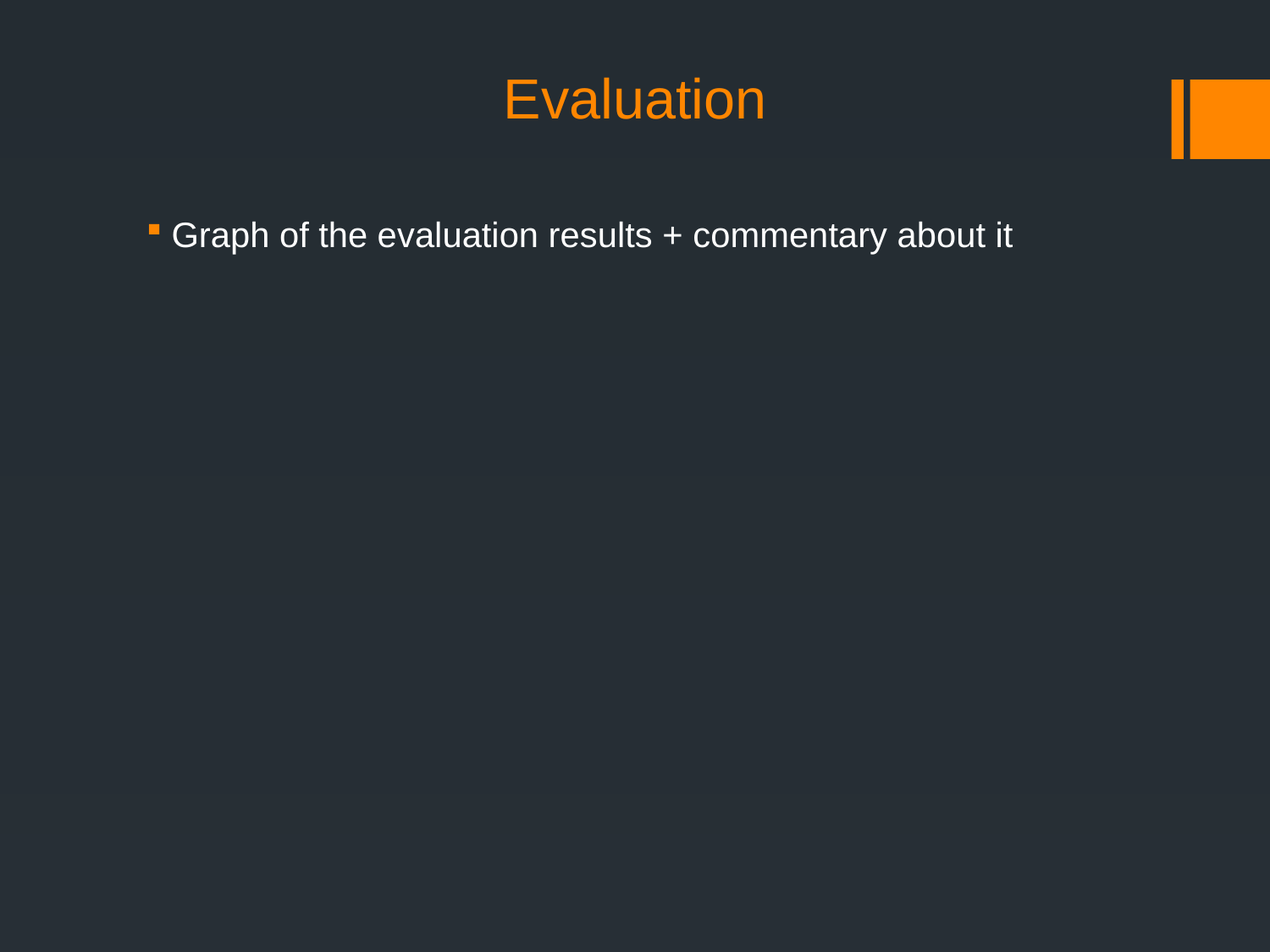

# Evaluation
Graph of the evaluation results + commentary about it